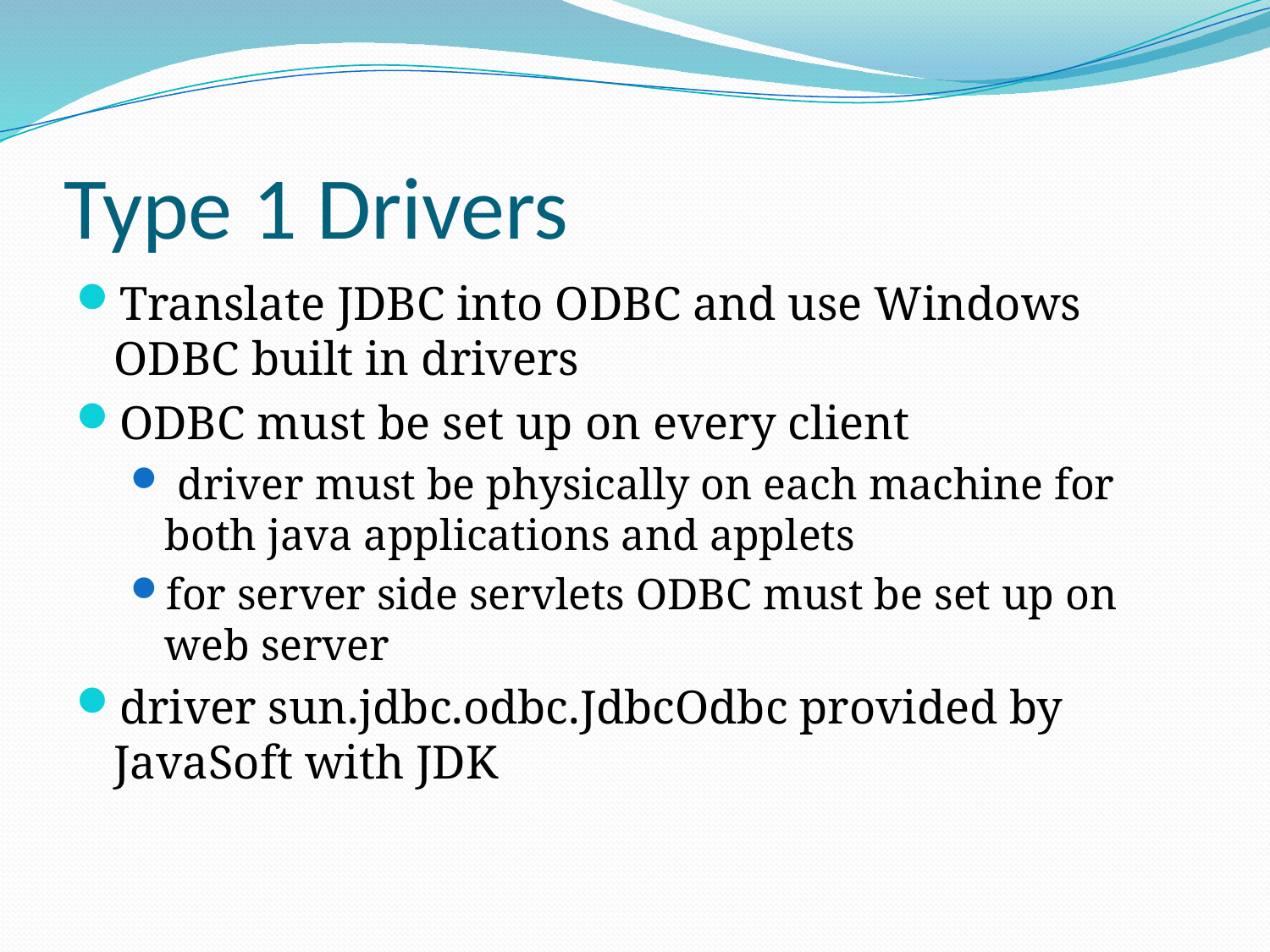

# Type 1 Drivers
Translate JDBC into ODBC and use Windows ODBC built in drivers
ODBC must be set up on every client
 driver must be physically on each machine for both java applications and applets
for server side servlets ODBC must be set up on web server
driver sun.jdbc.odbc.JdbcOdbc provided by JavaSoft with JDK